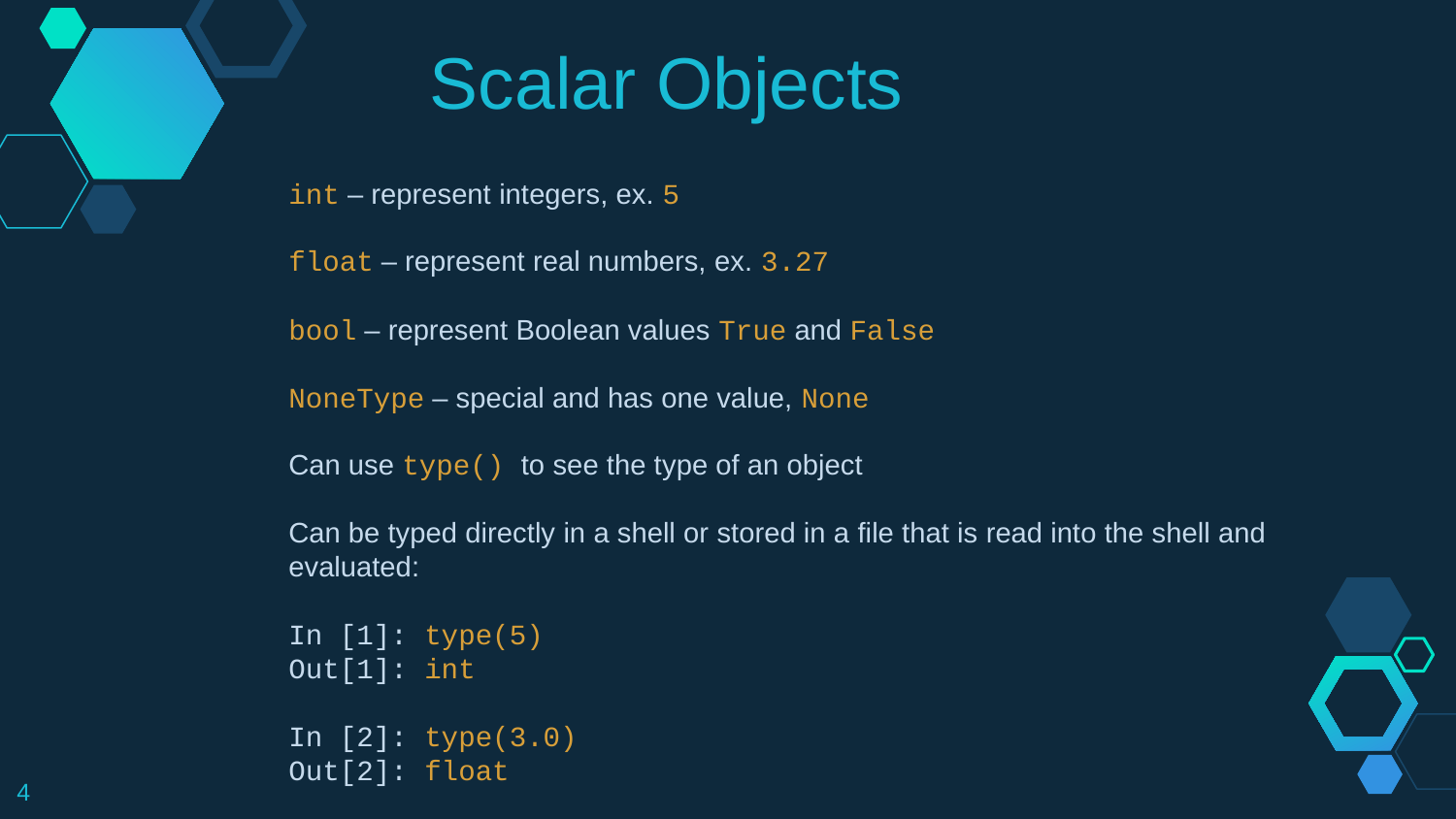

Scalar Objects
int – represent integers, ex. 5

float – represent real numbers, ex. 3.27

bool – represent Boolean values True and False

NoneType – special and has one value, None

Can use type() to see the type of an object

Can be typed directly in a shell or stored in a file that is read into the shell and evaluated:

In [1]: type(5)
Out[1]: int

In [2]: type(3.0)
Out[2]: float

4